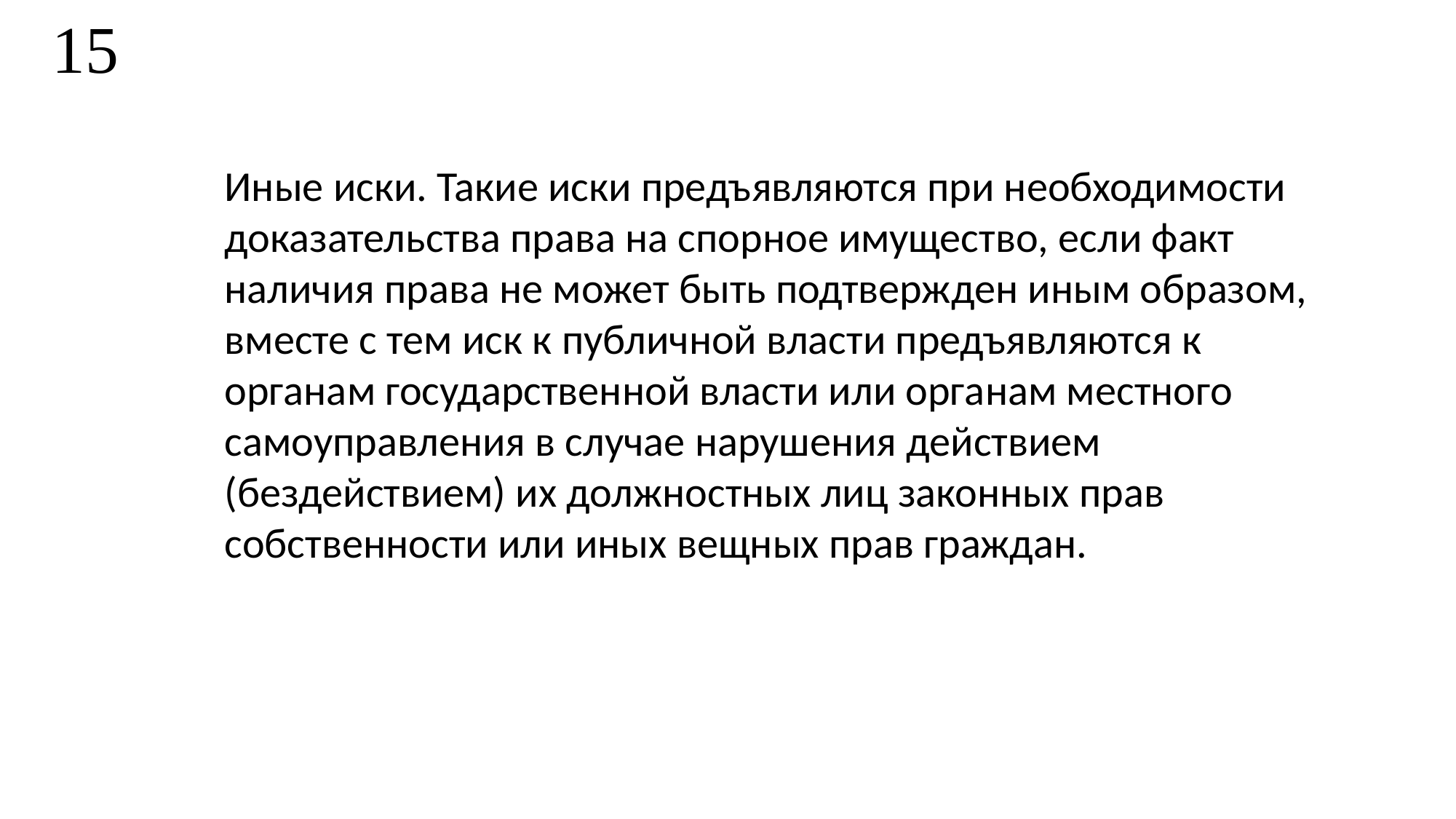

15
Иные иски. Такие иски предъявляются при необходимости доказательства права на спорное имущество, если факт наличия права не может быть подтвержден иным образом, вместе с тем иск к публичной власти предъявляются к органам государственной власти или органам местного самоуправления в случае нарушения действием (бездействием) их должностных лиц законных прав собственности или иных вещных прав граждан.